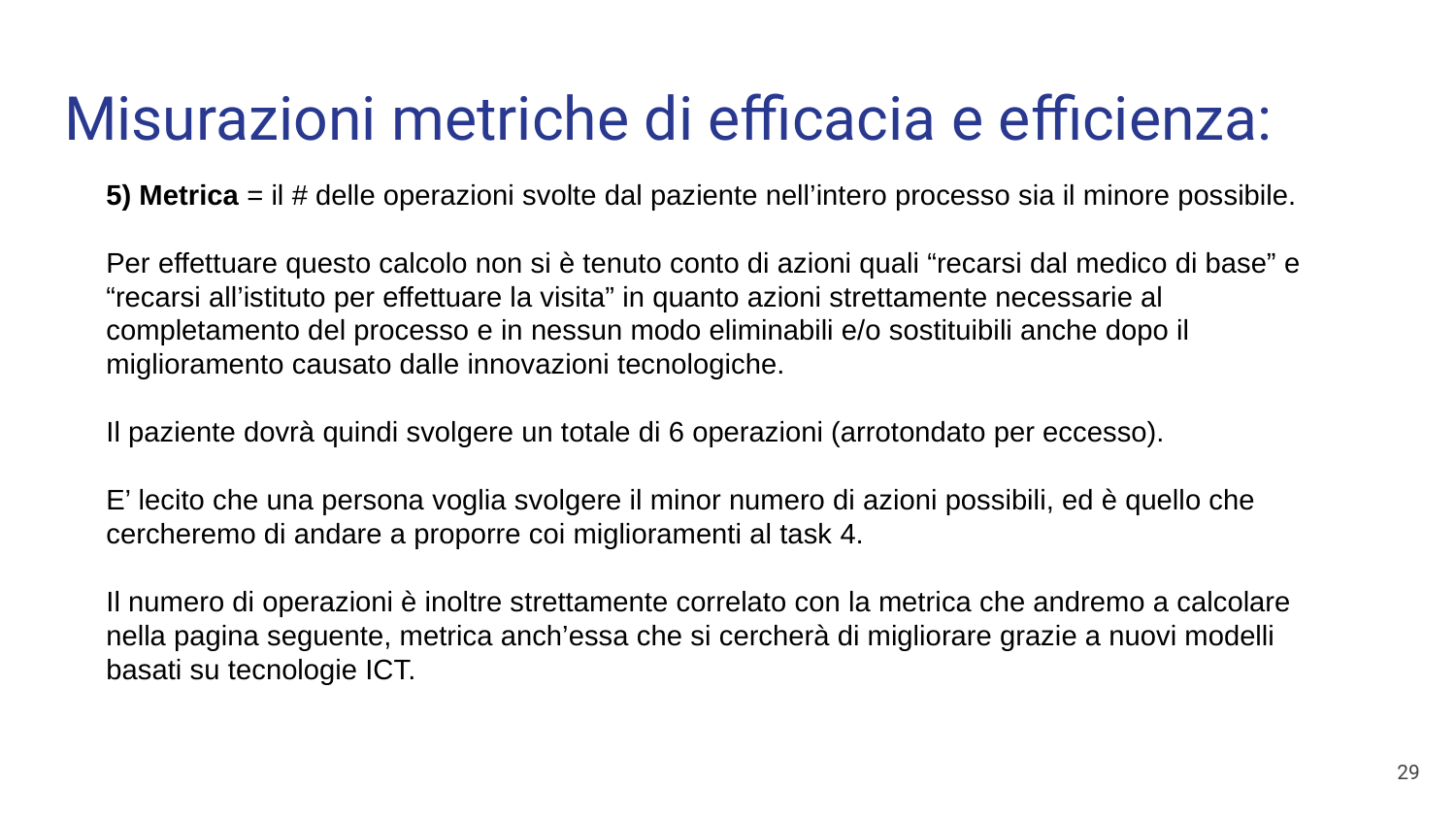

# Misurazioni metriche di efficacia e efficienza:
5) Metrica = il # delle operazioni svolte dal paziente nell’intero processo sia il minore possibile.

Per effettuare questo calcolo non si è tenuto conto di azioni quali “recarsi dal medico di base” e “recarsi all’istituto per effettuare la visita” in quanto azioni strettamente necessarie al completamento del processo e in nessun modo eliminabili e/o sostituibili anche dopo il miglioramento causato dalle innovazioni tecnologiche.

Il paziente dovrà quindi svolgere un totale di 6 operazioni (arrotondato per eccesso).

E’ lecito che una persona voglia svolgere il minor numero di azioni possibili, ed è quello che cercheremo di andare a proporre coi miglioramenti al task 4.

Il numero di operazioni è inoltre strettamente correlato con la metrica che andremo a calcolare nella pagina seguente, metrica anch’essa che si cercherà di migliorare grazie a nuovi modelli basati su tecnologie ICT.

29